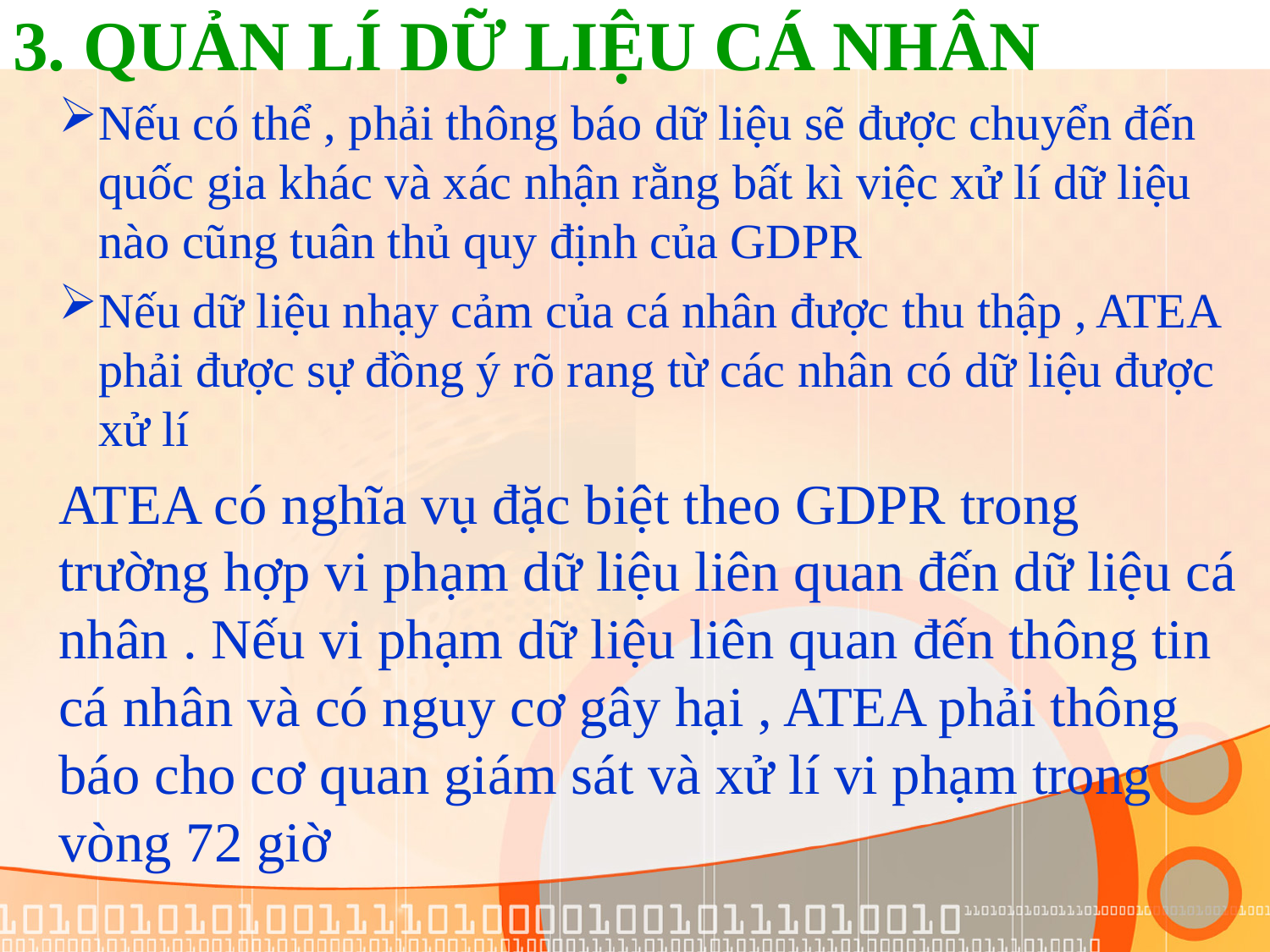

# 3. QUẢN LÍ DỮ LIỆU CÁ NHÂN
Nếu có thể , phải thông báo dữ liệu sẽ được chuyển đến quốc gia khác và xác nhận rằng bất kì việc xử lí dữ liệu nào cũng tuân thủ quy định của GDPR
Nếu dữ liệu nhạy cảm của cá nhân được thu thập , ATEA phải được sự đồng ý rõ rang từ các nhân có dữ liệu được xử lí
ATEA có nghĩa vụ đặc biệt theo GDPR trong trường hợp vi phạm dữ liệu liên quan đến dữ liệu cá nhân . Nếu vi phạm dữ liệu liên quan đến thông tin cá nhân và có nguy cơ gây hại , ATEA phải thông báo cho cơ quan giám sát và xử lí vi phạm trong vòng 72 giờ
Nhân viên ATEA phải tuân theo chính sách bảo vệ dữ liệu của công ty mọi lúc khi thu thập,

Nhân viên ATEA phải tuân theo chính sách bảo vệ dữ liệu của công ty mọi lúc khi thu thập,

xử lý và phân phối dữ liệu. Tất cả các nhà quản lý ATEA có trách nhiệm đảm bảo rằng doanh nghiệp

Nhân viên ATEA phải tuân theo chính sách bảo vệ dữ liệu của công ty mọi lúc khi thu thập,

xử lý và phân phối dữ liệu. Tất cả các nhà quản lý ATEA có trách nhiệm đảm bảo rằng doanh nghiệp

các quy trình trong phạm vi trách nhiệm của họ tuân theo các chính sách bảo vệ dữ liệu của ATEA và rằng

các quy trình trong phạm vi trách nhiệm của họ tuân theo các chính sách bảo vệ dữ liệu của ATEA và rằng

xử lý và phân phối dữ liệu
nhân viên đang làm việc theo các quy trình kinh doanh
nhân viên đang làm việc theo các quy trình kinh doanh